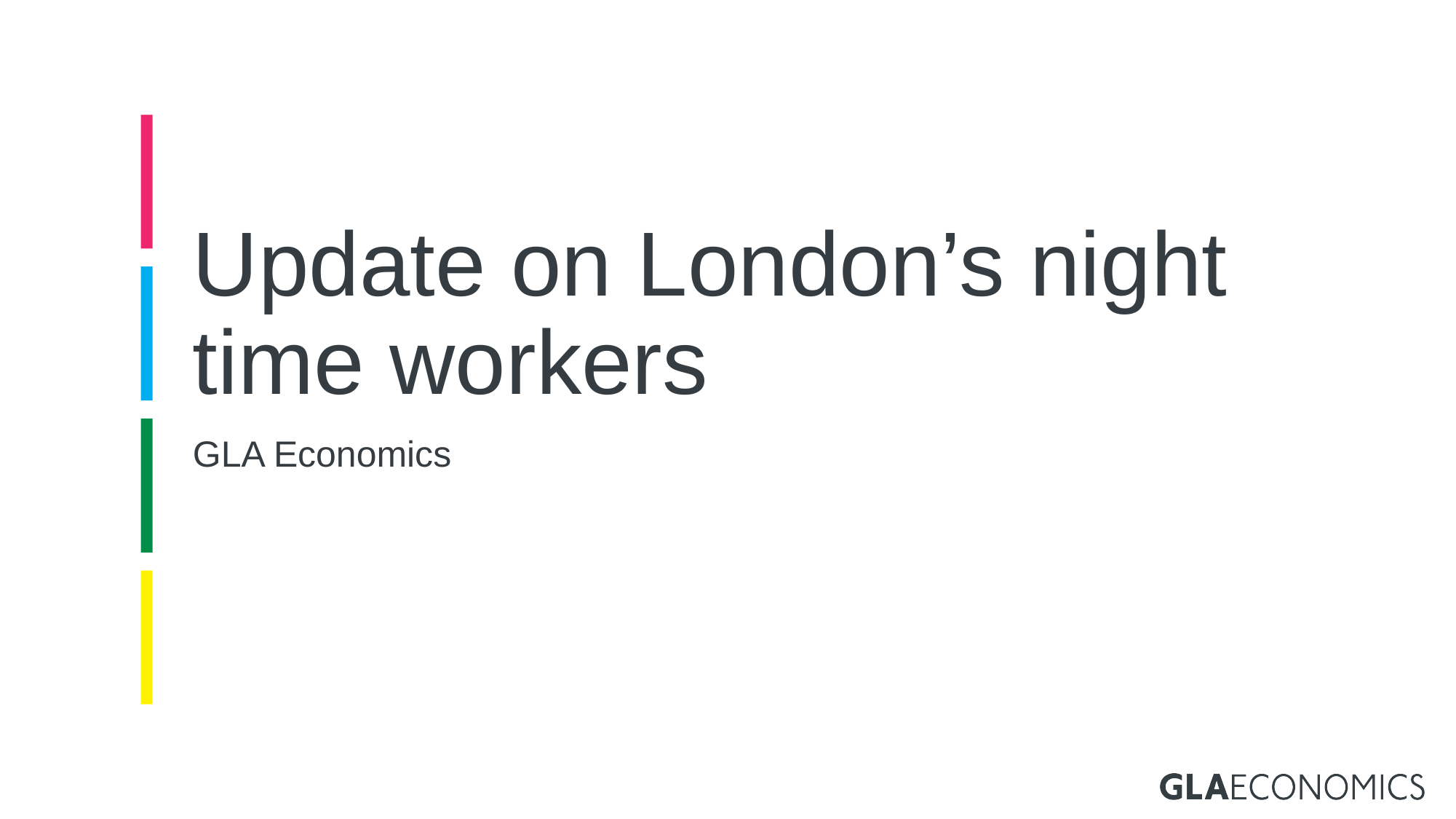

# Update on London’s night time workers
GLA Economics